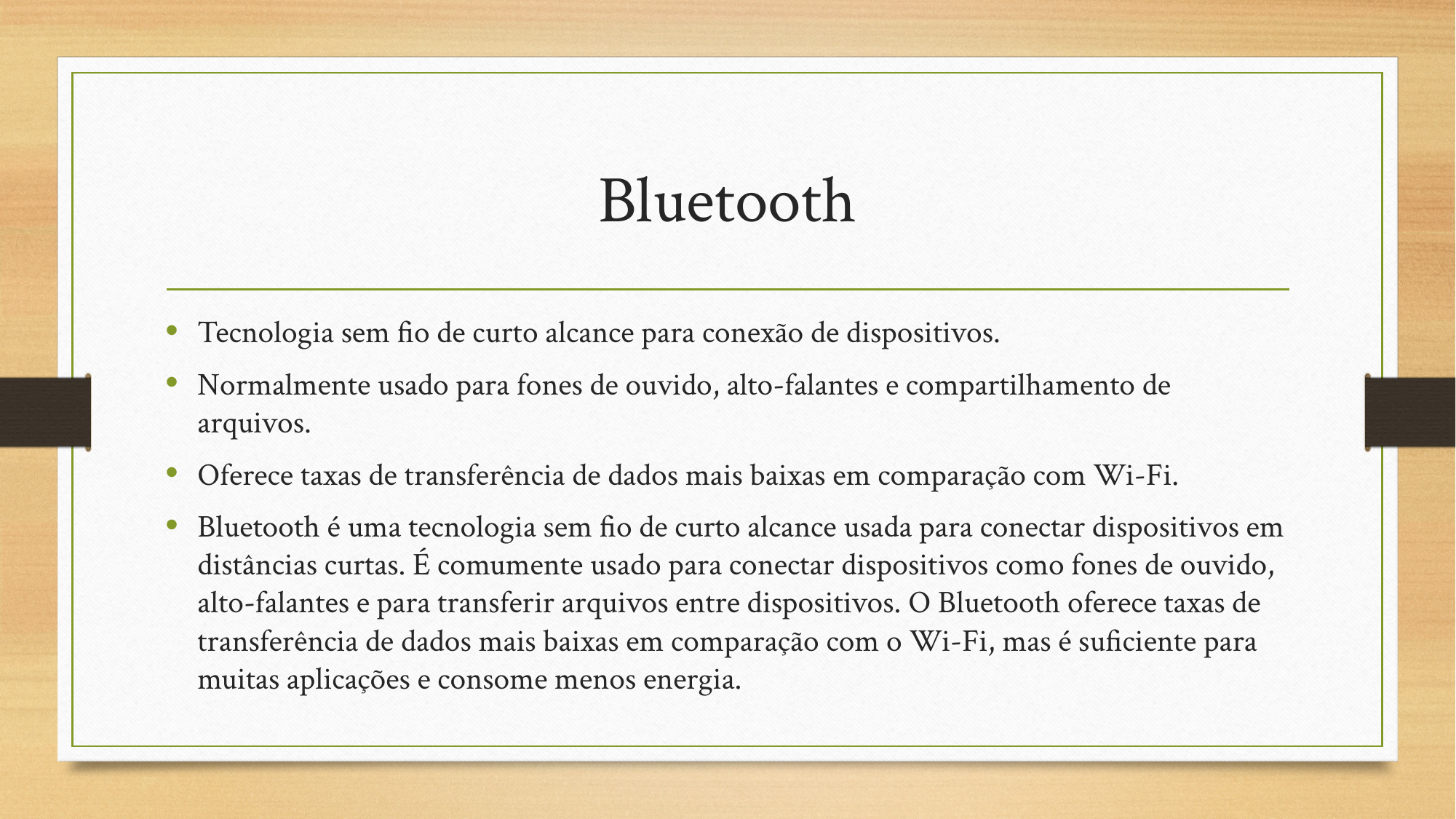

# Bluetooth
Tecnologia sem fio de curto alcance para conexão de dispositivos.
Normalmente usado para fones de ouvido, alto-falantes e compartilhamento de arquivos.
Oferece taxas de transferência de dados mais baixas em comparação com Wi-Fi.
Bluetooth é uma tecnologia sem fio de curto alcance usada para conectar dispositivos em distâncias curtas. É comumente usado para conectar dispositivos como fones de ouvido, alto-falantes e para transferir arquivos entre dispositivos. O Bluetooth oferece taxas de transferência de dados mais baixas em comparação com o Wi-Fi, mas é suficiente para muitas aplicações e consome menos energia.